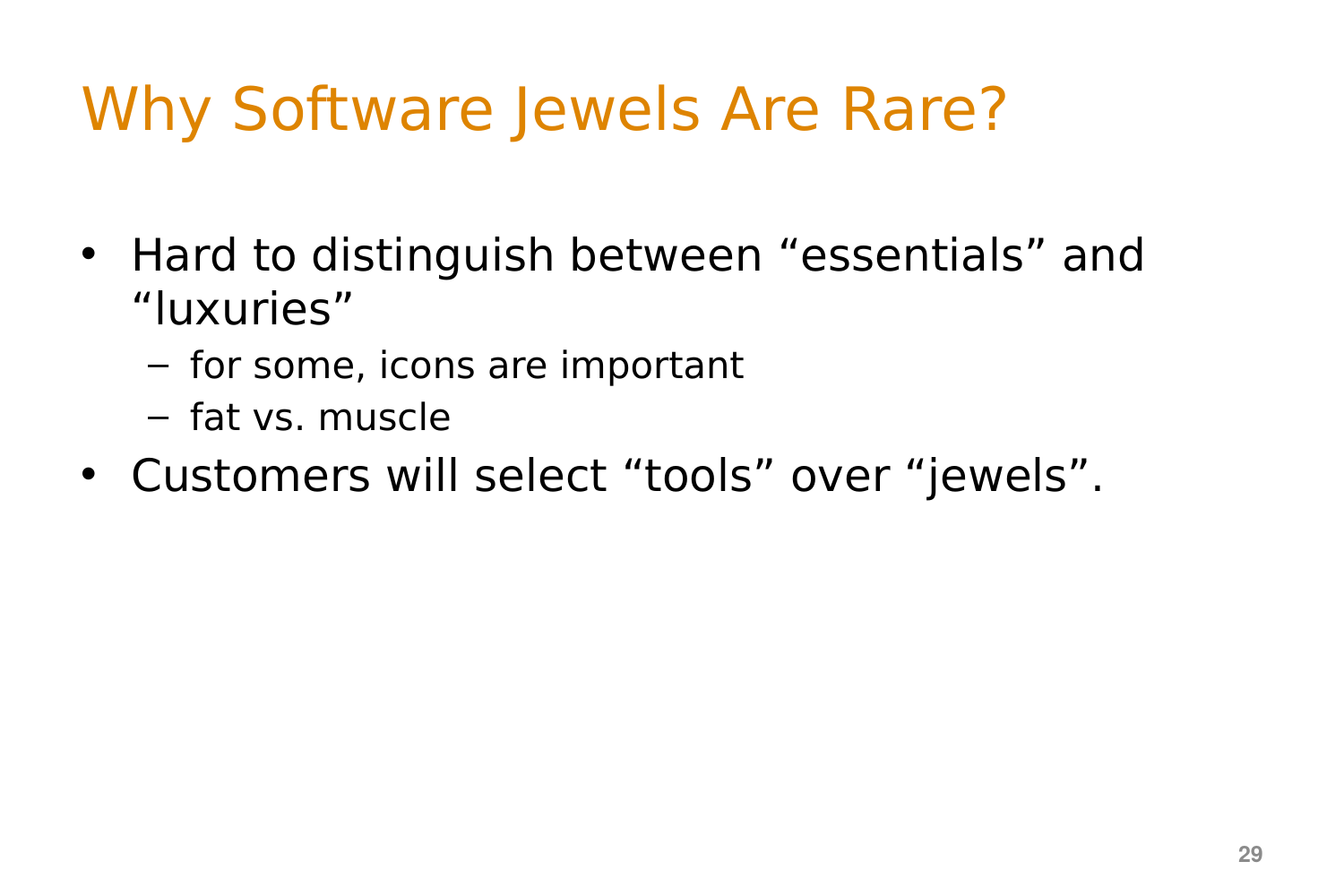

# Why Software Jewels Are Rare?
Hard to distinguish between “essentials” and “luxuries”
for some, icons are important
fat vs. muscle
Customers will select “tools” over “jewels”.
29